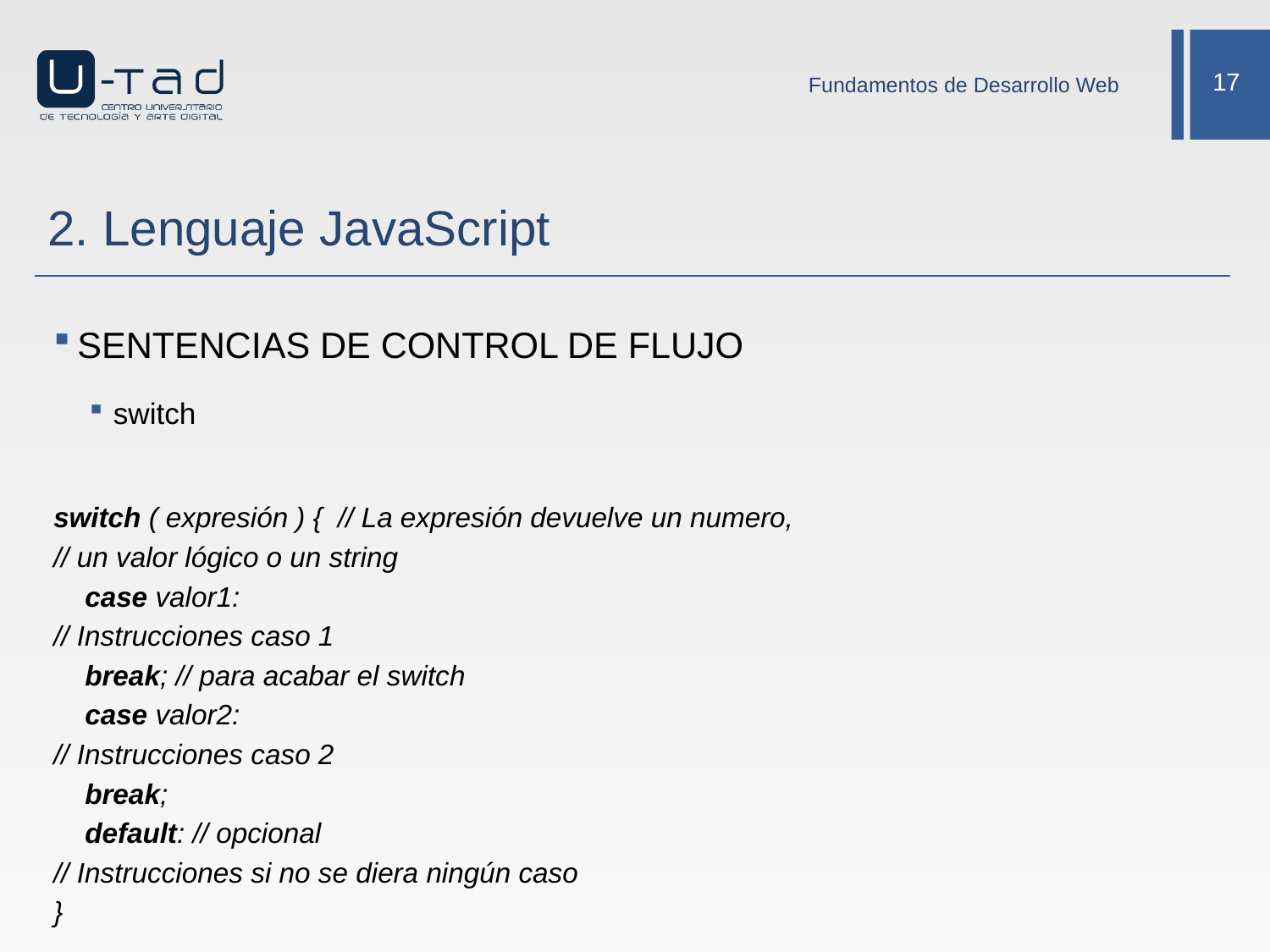

Fundamentos de Desarrollo Web
# 2. Lenguaje JavaScript
SENTENCIAS DE CONTROL DE FLUJO

switch

	switch ( expresión ) {  // La expresión devuelve un numero,
		// un valor lógico o un string
	    case valor1:
		// Instrucciones caso 1
	    break; // para acabar el switch
	    case valor2:
		// Instrucciones caso 2
	    break;
	    default: // opcional
		// Instrucciones si no se diera ningún caso
	}